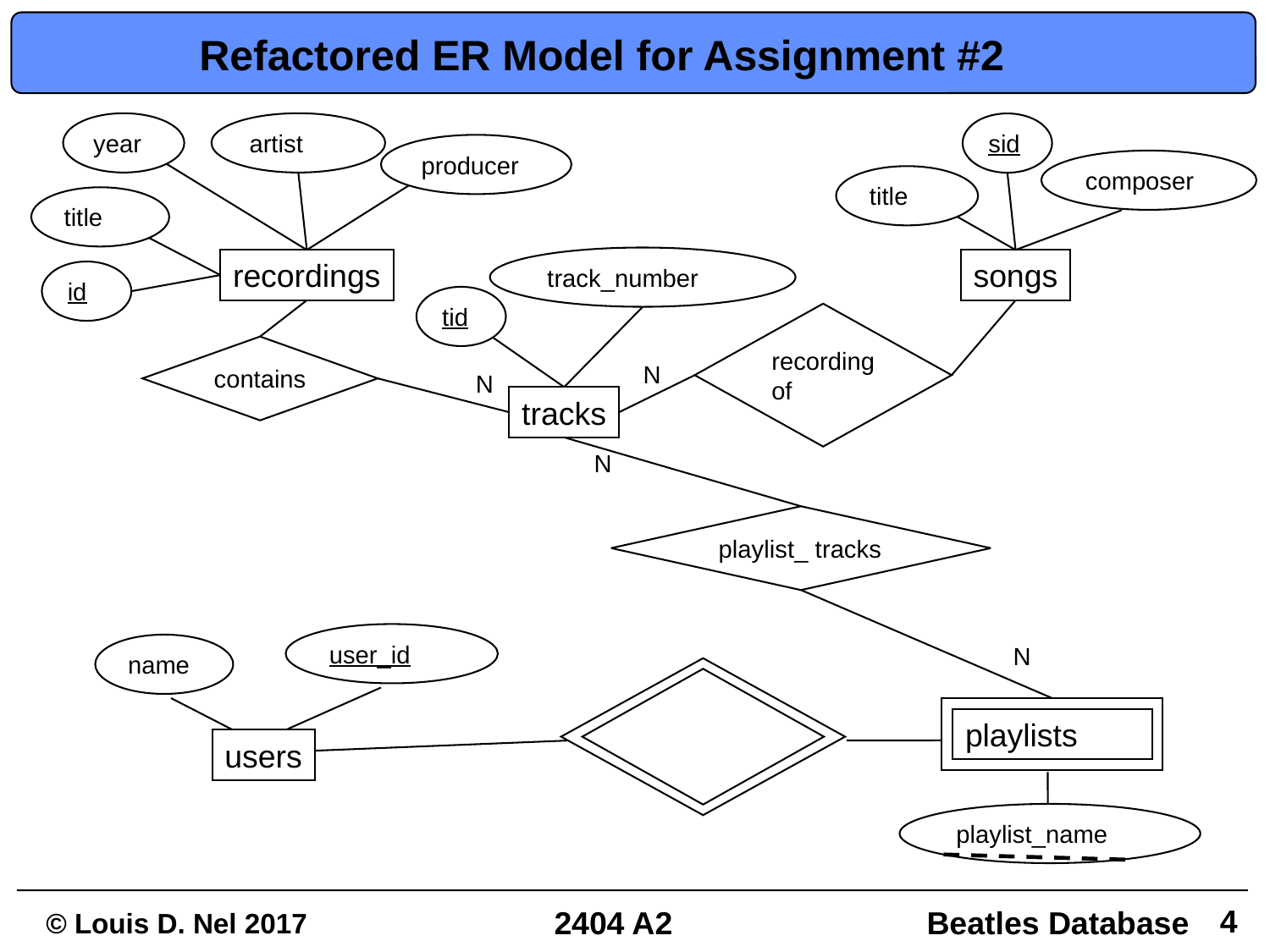

# Refactored ER Model for Assignment #2
year
artist
sid
producer
composer
title
title
track_number
recordings
songs
id
tid
recording
of
contains
N
N
tracks
N
playlist_ tracks
user_id
N
name

playlists
users

playlist_name